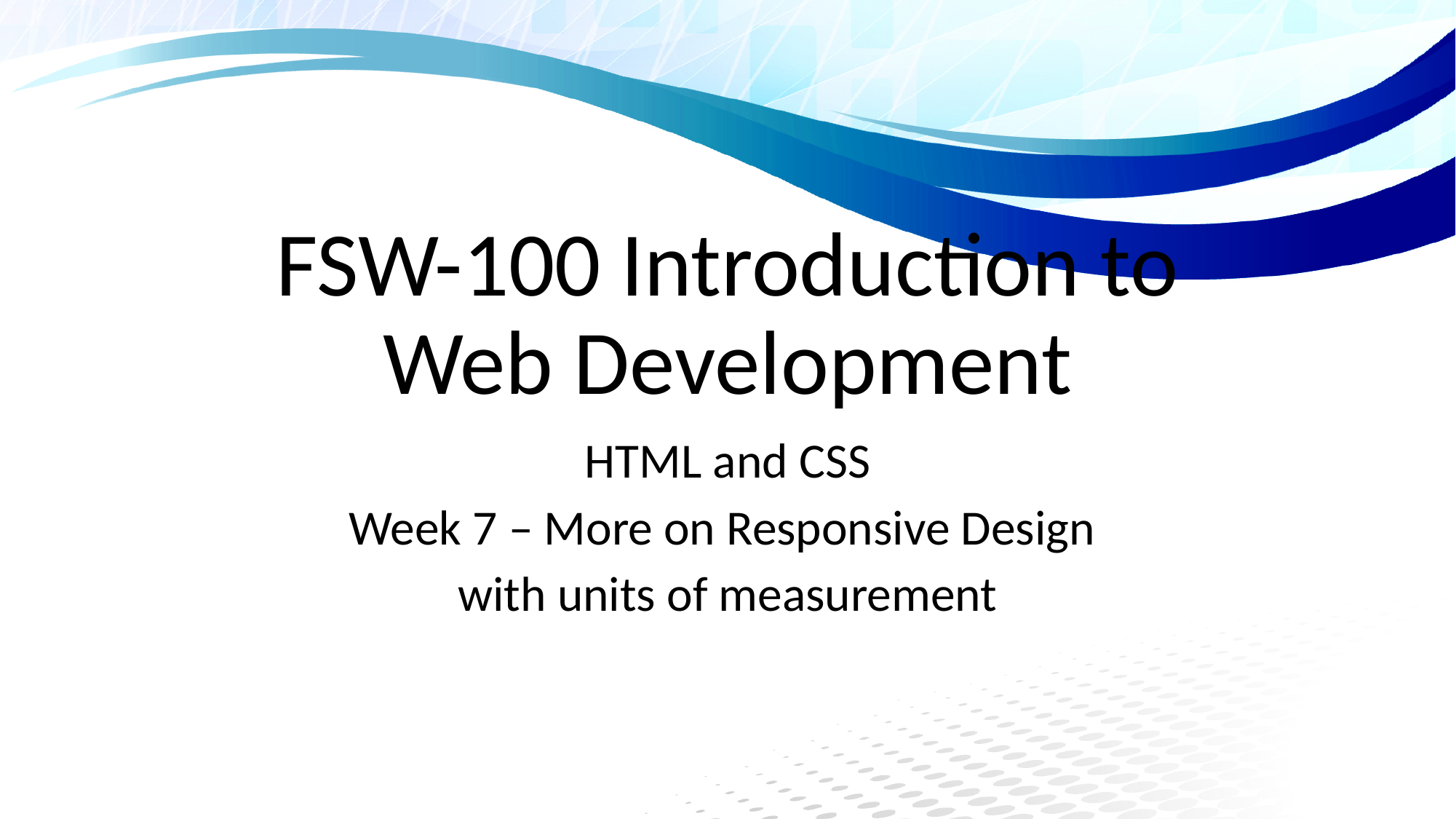

# FSW-100 Introduction to Web Development
HTML and CSS
Week 7 – More on Responsive Design
with units of measurement